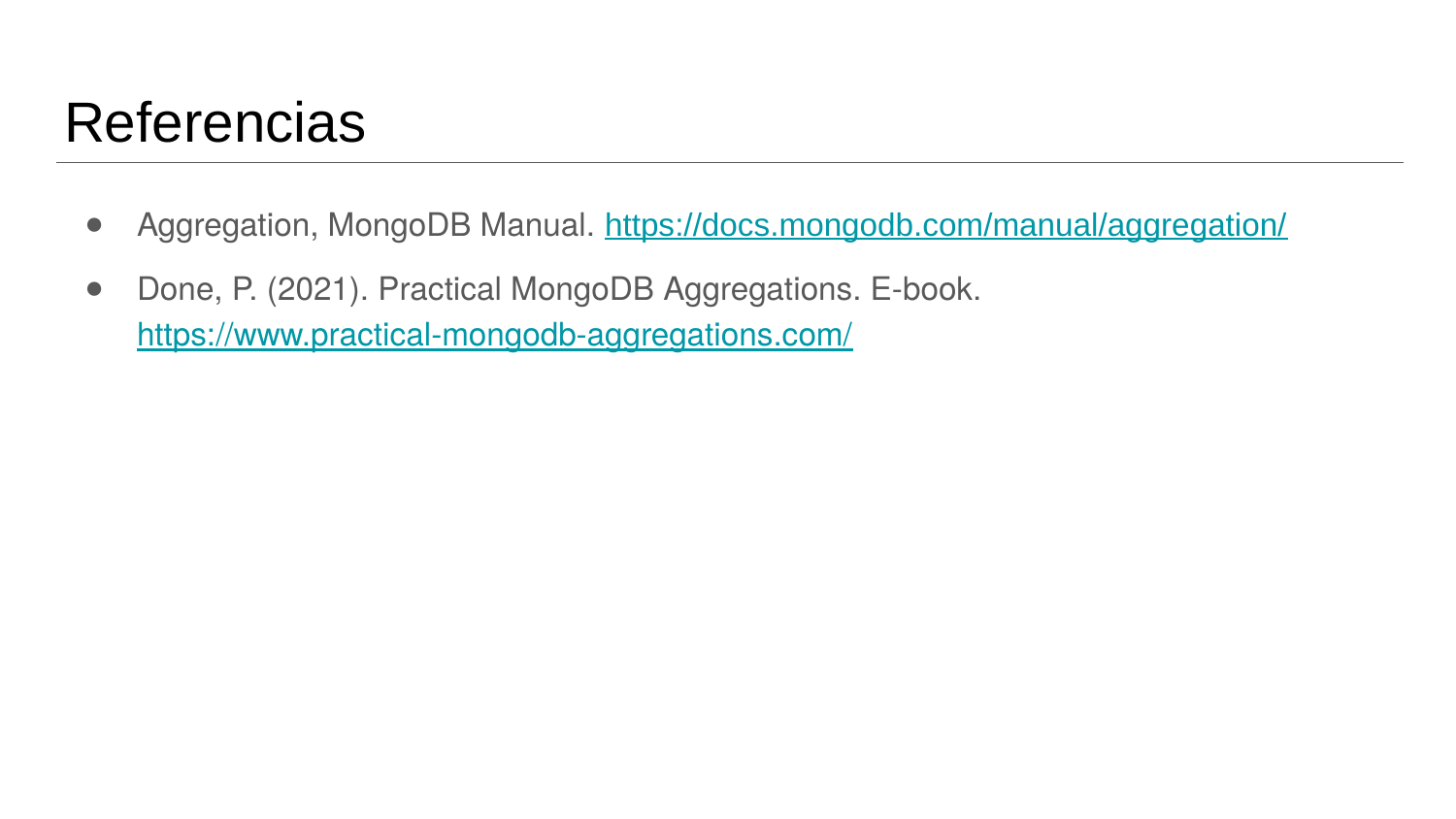

# Referencias
Aggregation, MongoDB Manual. https://docs.mongodb.com/manual/aggregation/
Done, P. (2021). Practical MongoDB Aggregations. E-book. https://www.practical-mongodb-aggregations.com/